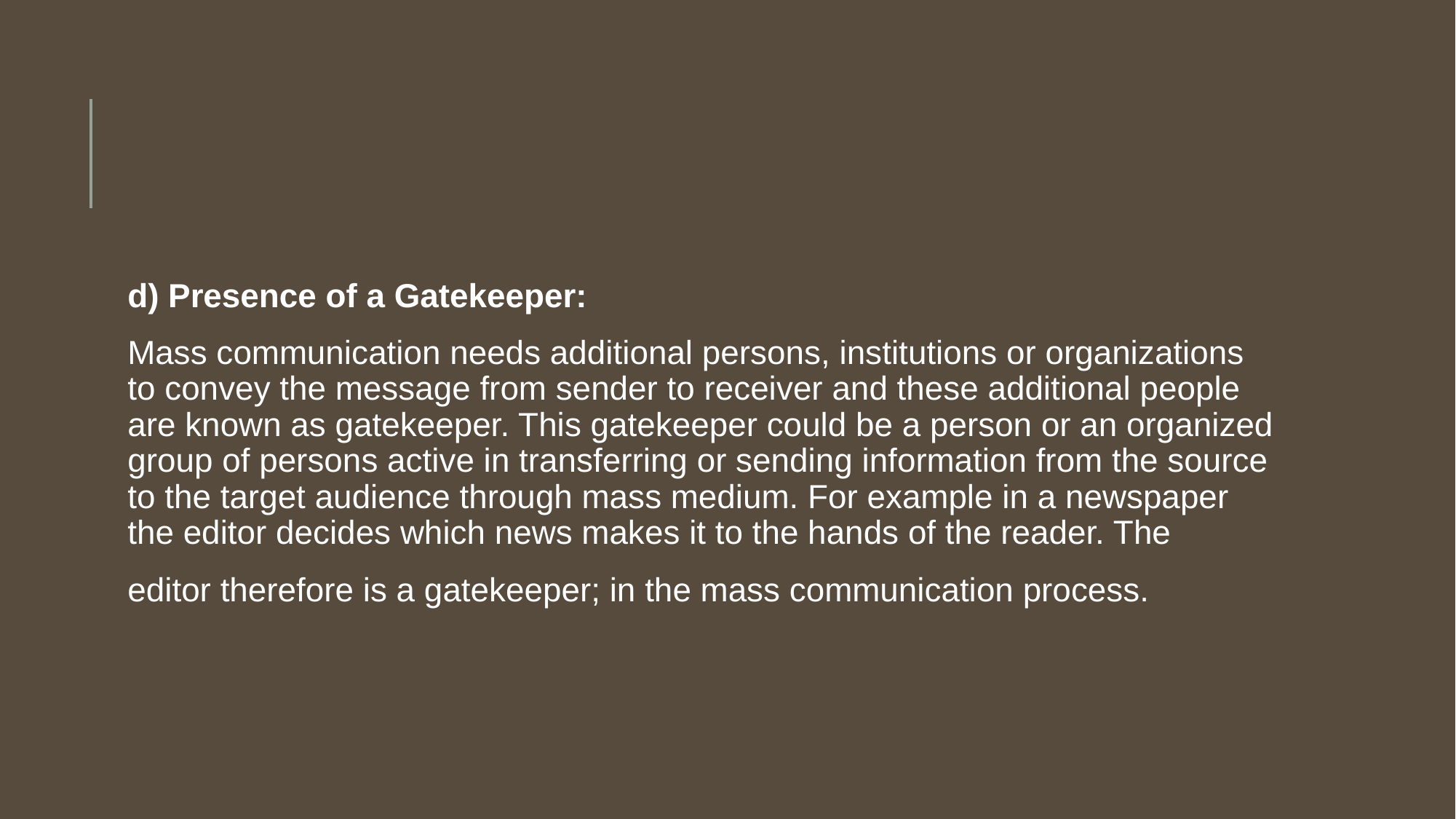

#
d) Presence of a Gatekeeper:
Mass communication needs additional persons, institutions or organizations to convey the message from sender to receiver and these additional people are known as gatekeeper. This gatekeeper could be a person or an organized group of persons active in transferring or sending information from the source to the target audience through mass medium. For example in a newspaper the editor decides which news makes it to the hands of the reader. The
editor therefore is a gatekeeper; in the mass communication process.